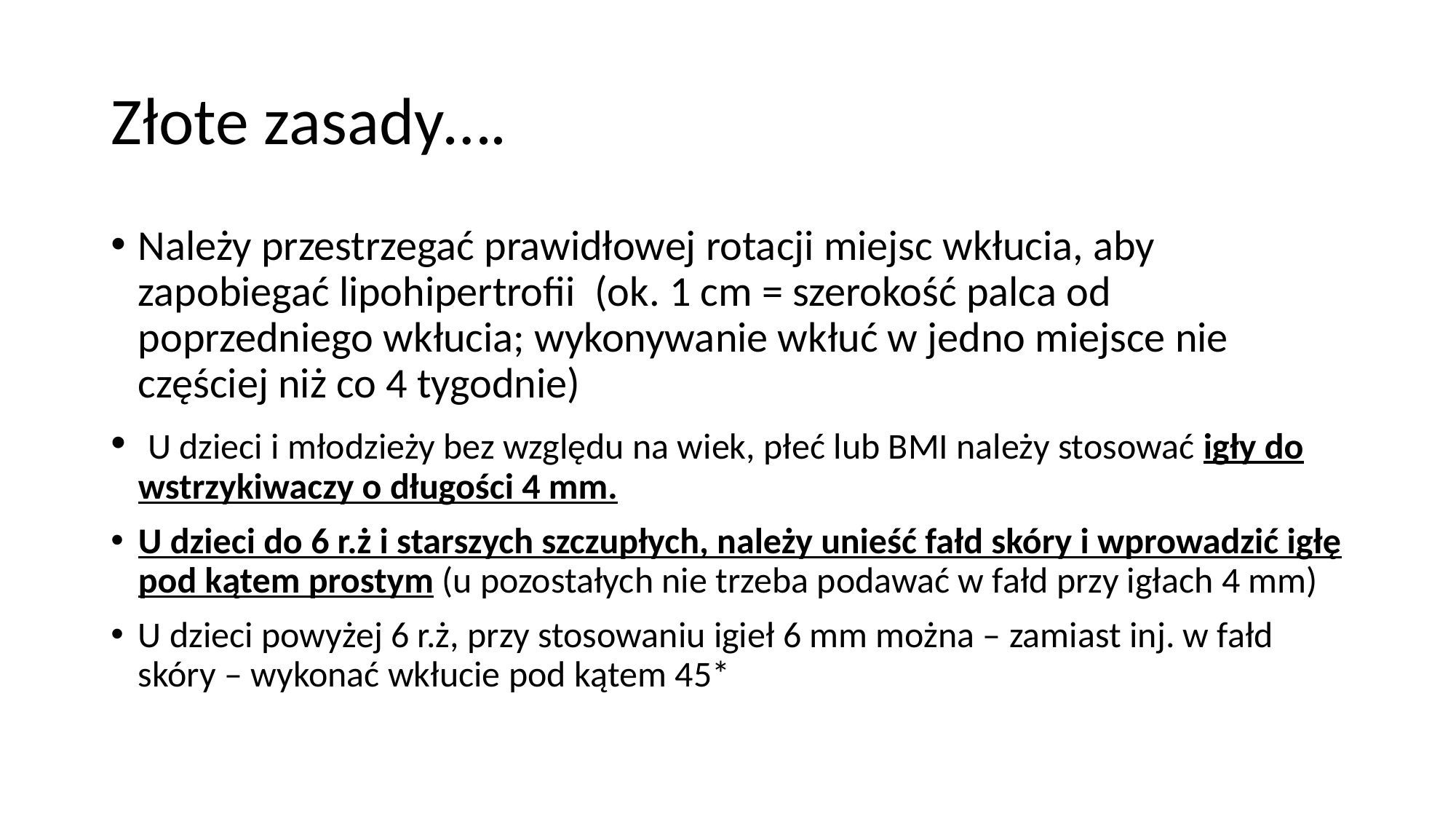

# Złote zasady….
Należy przestrzegać prawidłowej rotacji miejsc wkłucia, aby zapobiegać lipohipertrofii  (ok. 1 cm = szerokość palca od poprzedniego wkłucia; wykonywanie wkłuć w jedno miejsce nie częściej niż co 4 tygodnie)
 U dzieci i młodzieży bez względu na wiek, płeć lub BMI należy stosować igły do wstrzykiwaczy o długości 4 mm.
U dzieci do 6 r.ż i starszych szczupłych, należy unieść fałd skóry i wprowadzić igłę pod kątem prostym (u pozostałych nie trzeba podawać w fałd przy igłach 4 mm)
U dzieci powyżej 6 r.ż, przy stosowaniu igieł 6 mm można – zamiast inj. w fałd skóry – wykonać wkłucie pod kątem 45*